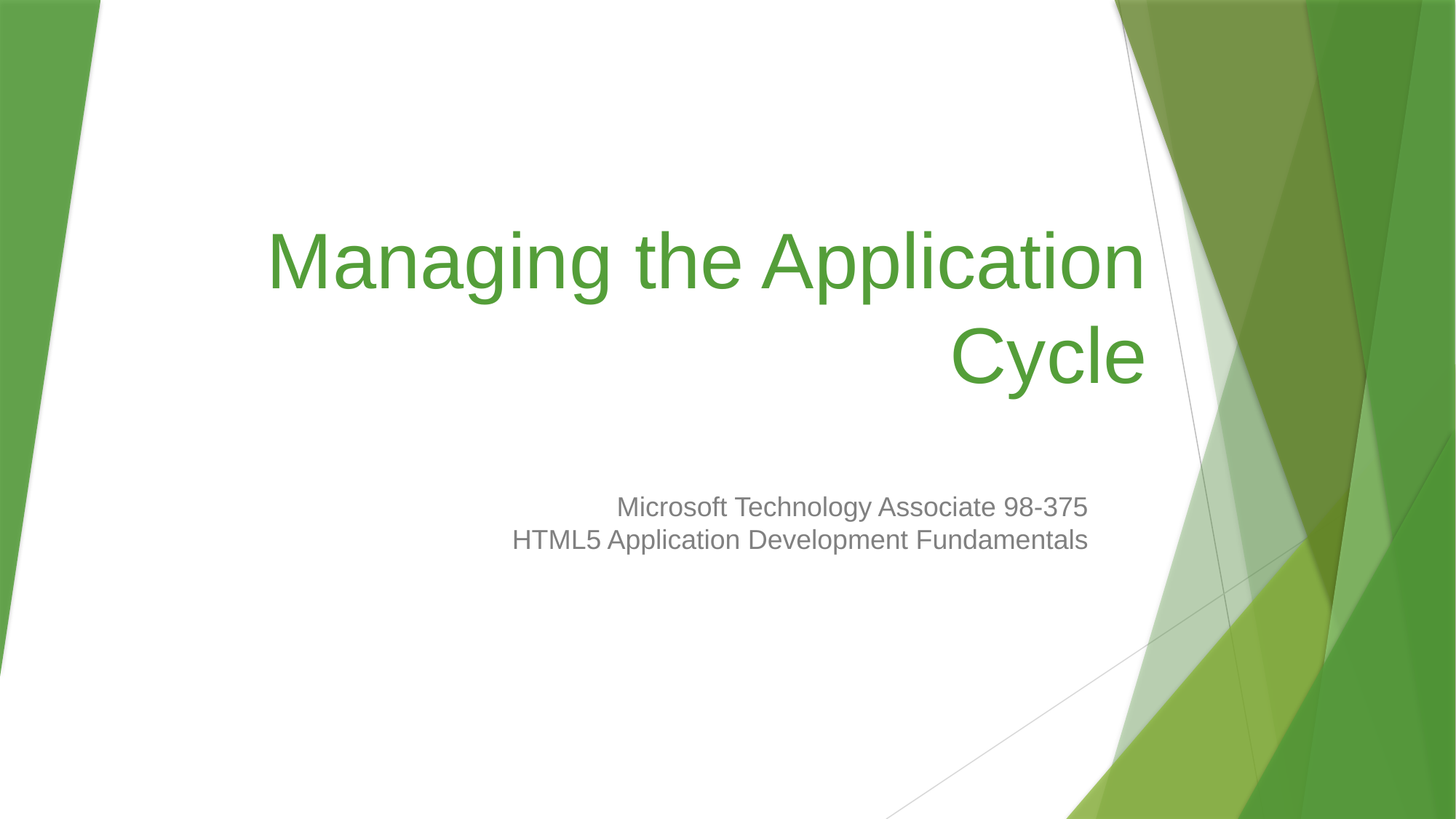

# Managing the Application Cycle
Microsoft Technology Associate 98-375
HTML5 Application Development Fundamentals